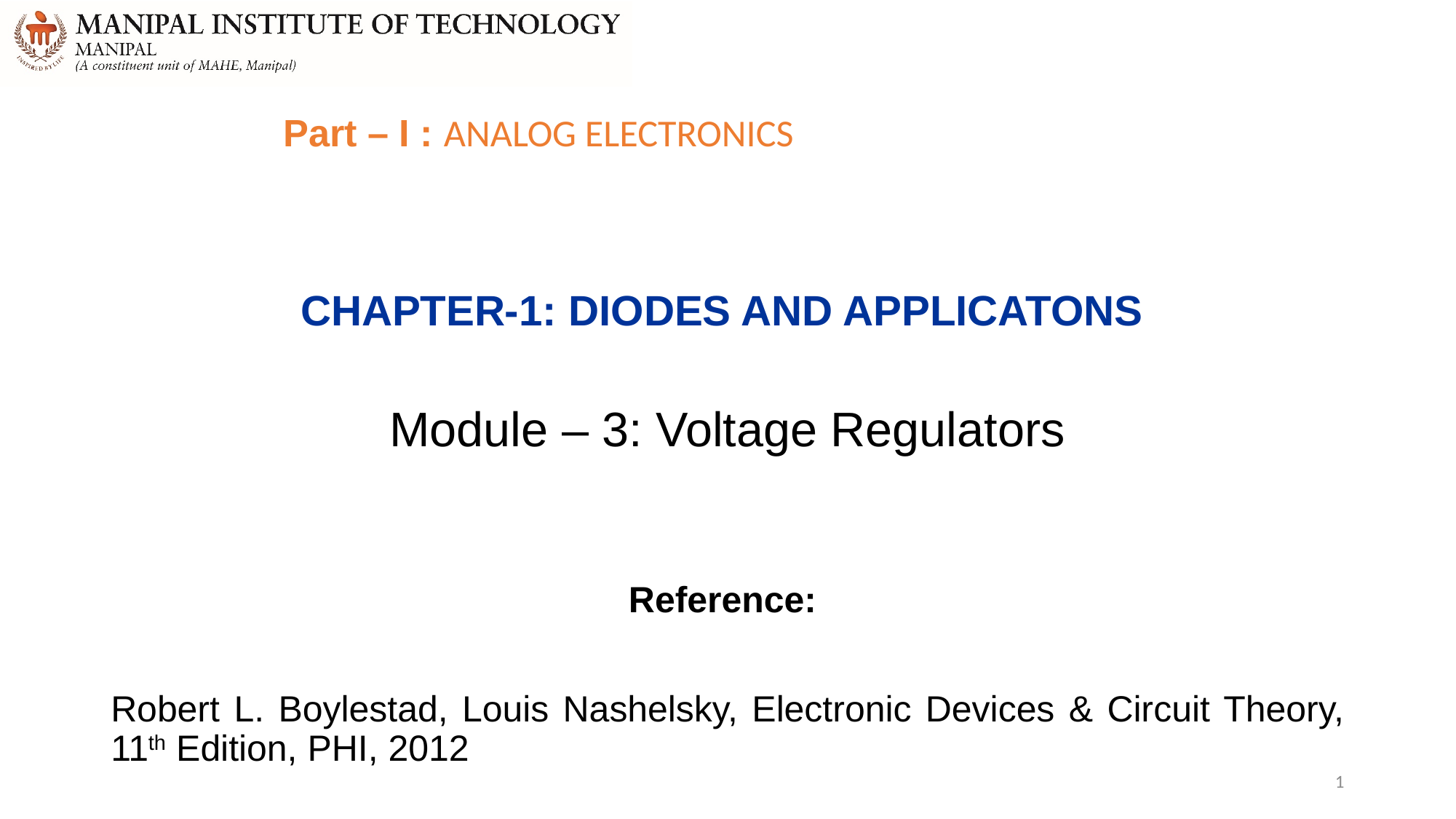

# Part – I : ANALOG ELECTRONICS

CHAPTER-1: DIODES AND APPLICATONS

Module – 3: Voltage Regulators

Reference:

Robert L. Boylestad, Louis Nashelsky, Electronic Devices & Circuit Theory, 11th Edition, PHI, 2012

1